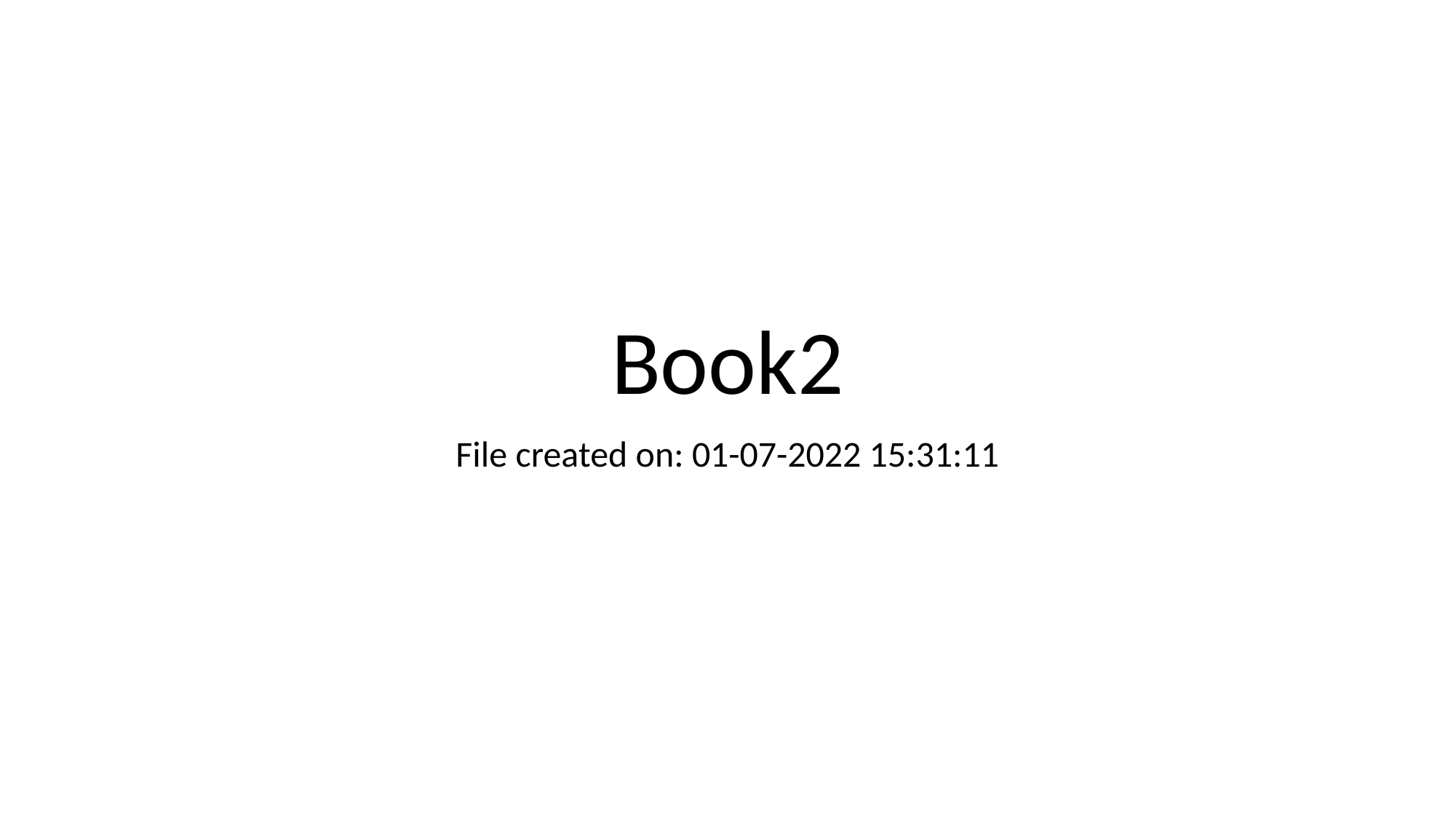

# Book2
File created on: 01-07-2022 15:31:11